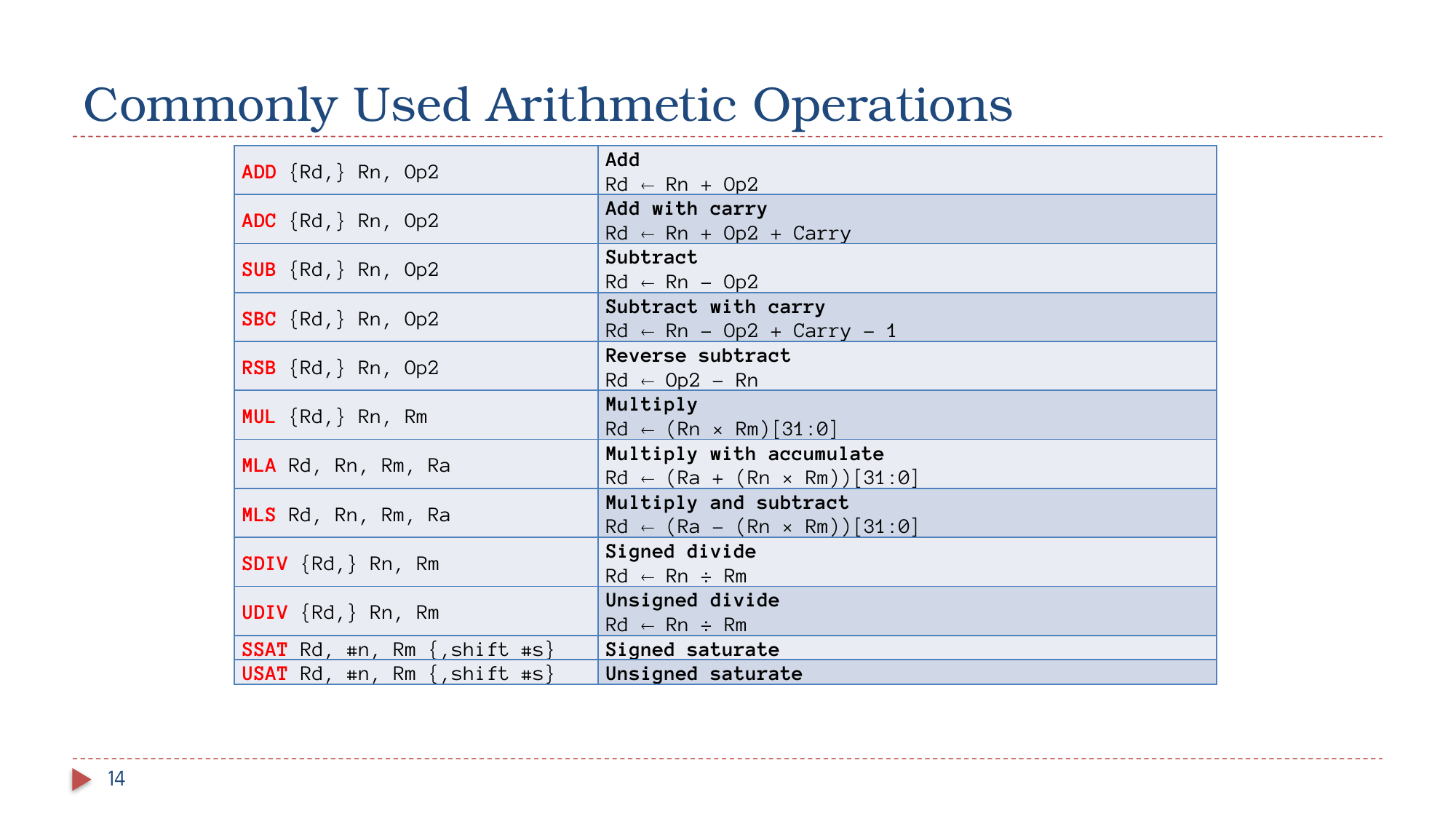

# Commonly Used Arithmetic Operations
| ADD {Rd,} Rn, Op2 | Add Rd ← Rn + Op2 |
| --- | --- |
| ADC {Rd,} Rn, Op2 | Add with carry Rd ← Rn + Op2 + Carry |
| SUB {Rd,} Rn, Op2 | Subtract Rd ← Rn - Op2 |
| SBC {Rd,} Rn, Op2 | Subtract with carry Rd ← Rn - Op2 + Carry - 1 |
| RSB {Rd,} Rn, Op2 | Reverse subtract Rd ← Op2 - Rn |
| MUL {Rd,} Rn, Rm | Multiply Rd ← (Rn × Rm)[31:0] |
| MLA Rd, Rn, Rm, Ra | Multiply with accumulate Rd ← (Ra + (Rn × Rm))[31:0] |
| MLS Rd, Rn, Rm, Ra | Multiply and subtract Rd ← (Ra – (Rn × Rm))[31:0] |
| SDIV {Rd,} Rn, Rm | Signed divide Rd ← Rn ÷ Rm |
| UDIV {Rd,} Rn, Rm | Unsigned divide Rd ← Rn ÷ Rm |
| SSAT Rd, #n, Rm {,shift #s} | Signed saturate |
| USAT Rd, #n, Rm {,shift #s} | Unsigned saturate |
14